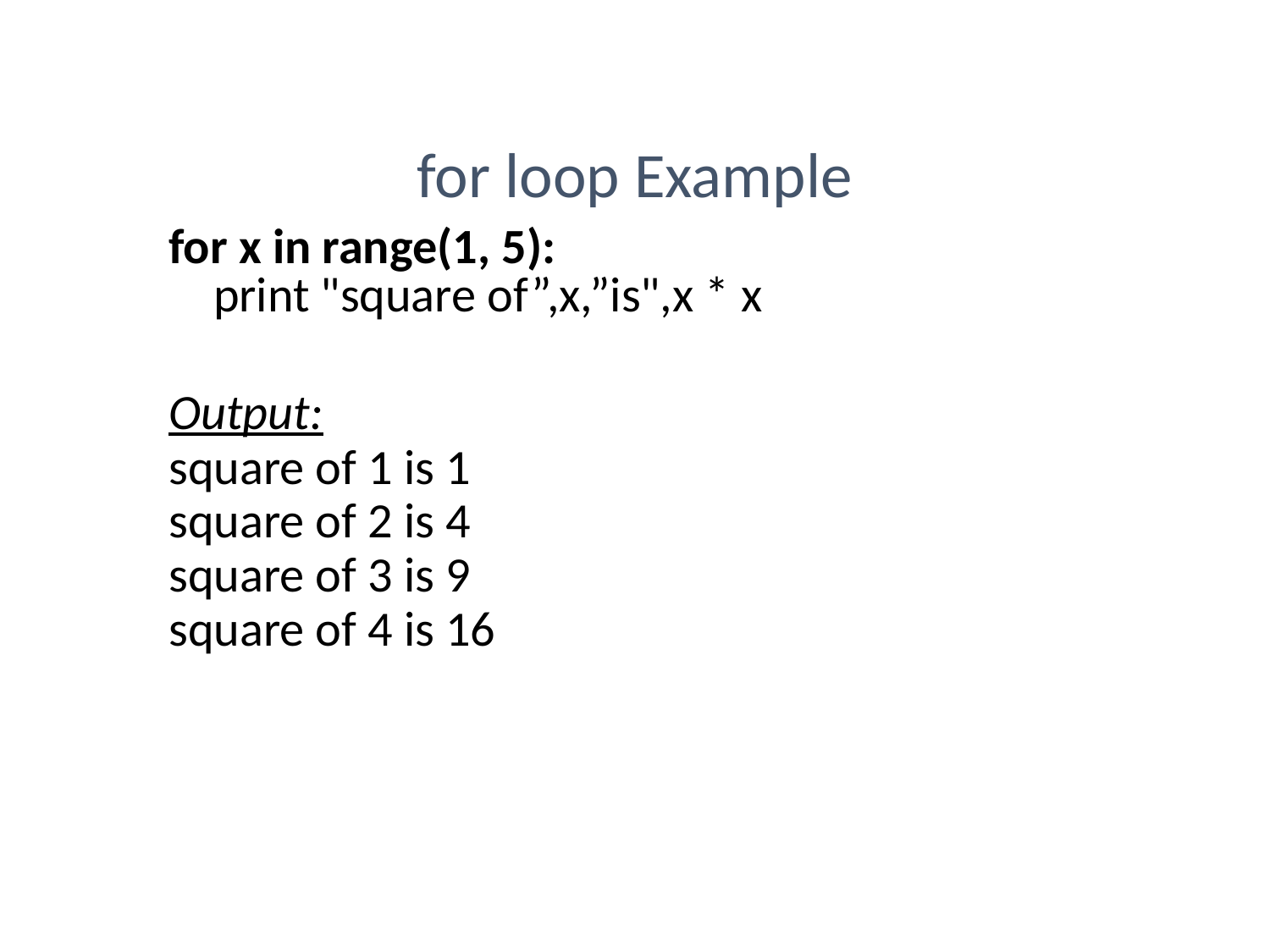

# for loop Example

	for x in range(1, 5):
	    print "square of”,x,”is",x * x

	Output:
	square of 1 is 1
	square of 2 is 4
	square of 3 is 9
	square of 4 is 16